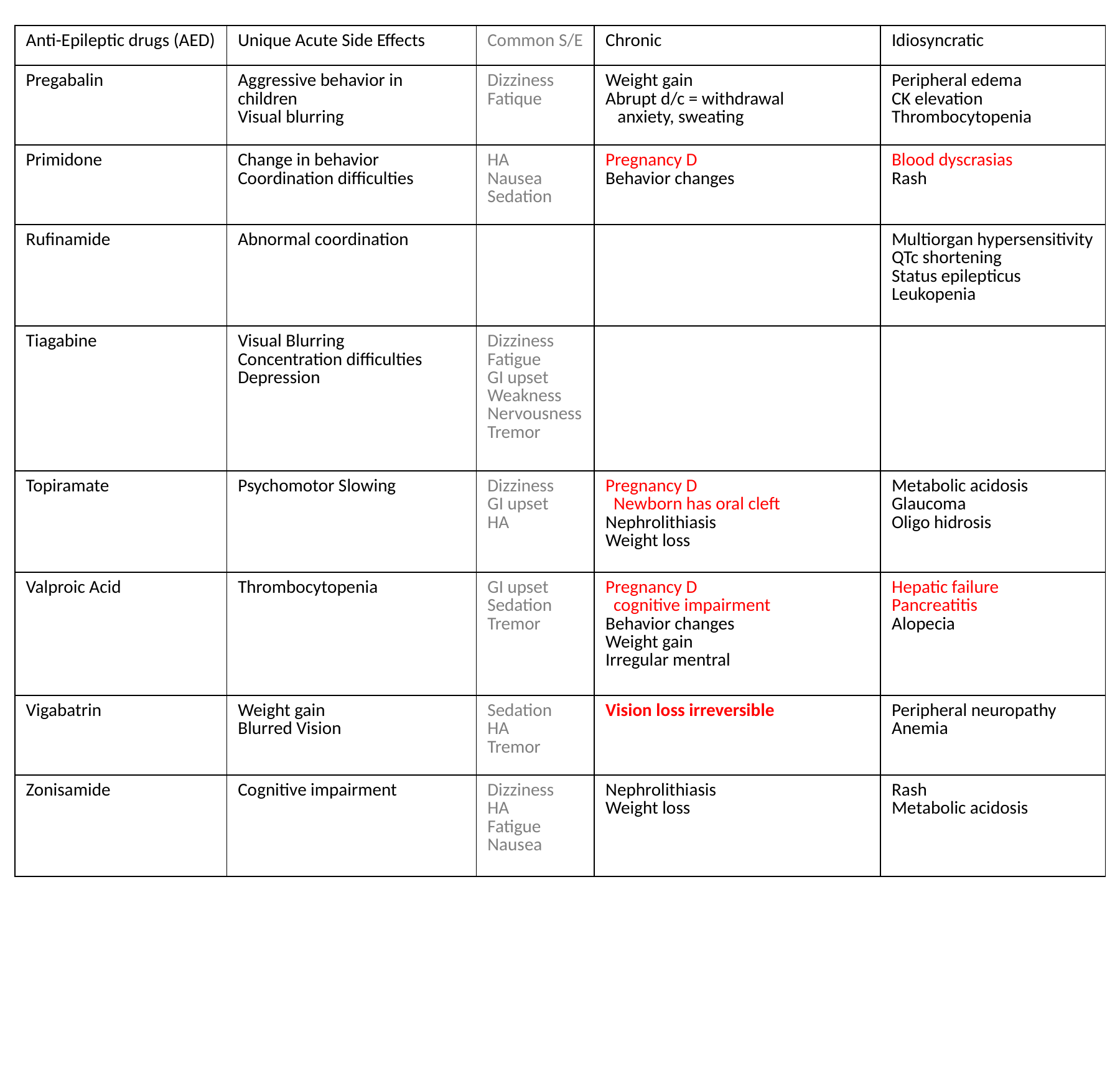

| Anti-Epileptic drugs (AED) | Unique Acute Side Effects | Common S/E | Chronic | Idiosyncratic |
| --- | --- | --- | --- | --- |
| Pregabalin | Aggressive behavior in children Visual blurring | Dizziness Fatique | Weight gain Abrupt d/c = withdrawal anxiety, sweating | Peripheral edema CK elevation Thrombocytopenia |
| Primidone | Change in behavior Coordination difficulties | HA Nausea Sedation | Pregnancy D Behavior changes | Blood dyscrasias Rash |
| Rufinamide | Abnormal coordination |  |  | Multiorgan hypersensitivity QTc shortening Status epilepticus Leukopenia |
| Tiagabine | Visual Blurring Concentration difficulties Depression | Dizziness Fatigue GI upset Weakness Nervousness Tremor |  |  |
| Topiramate | Psychomotor Slowing | Dizziness GI upset HA | Pregnancy D Newborn has oral cleft Nephrolithiasis Weight loss | Metabolic acidosis Glaucoma Oligo hidrosis |
| Valproic Acid | Thrombocytopenia | GI upset Sedation Tremor | Pregnancy D cognitive impairment Behavior changes Weight gain Irregular mentral | Hepatic failure Pancreatitis Alopecia |
| Vigabatrin | Weight gain Blurred Vision | Sedation HA Tremor | Vision loss irreversible | Peripheral neuropathy Anemia |
| Zonisamide | Cognitive impairment | Dizziness HA Fatigue Nausea | Nephrolithiasis Weight loss | Rash Metabolic acidosis |